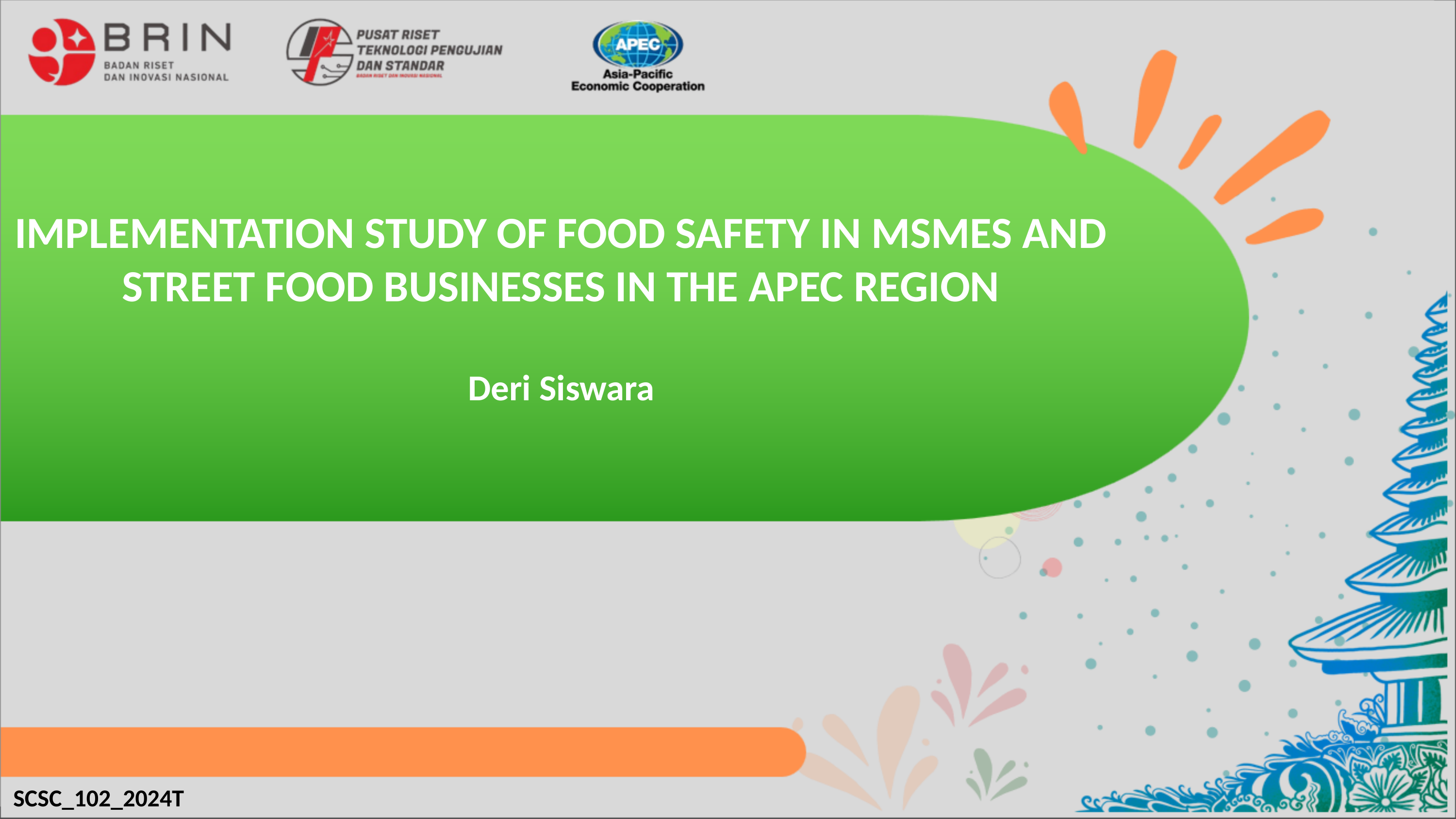

IMPLEMENTATION STUDY OF FOOD SAFETY IN MSMES AND STREET FOOD BUSINESSES IN THE APEC REGION
Deri Siswara
SCSC_102_2024T